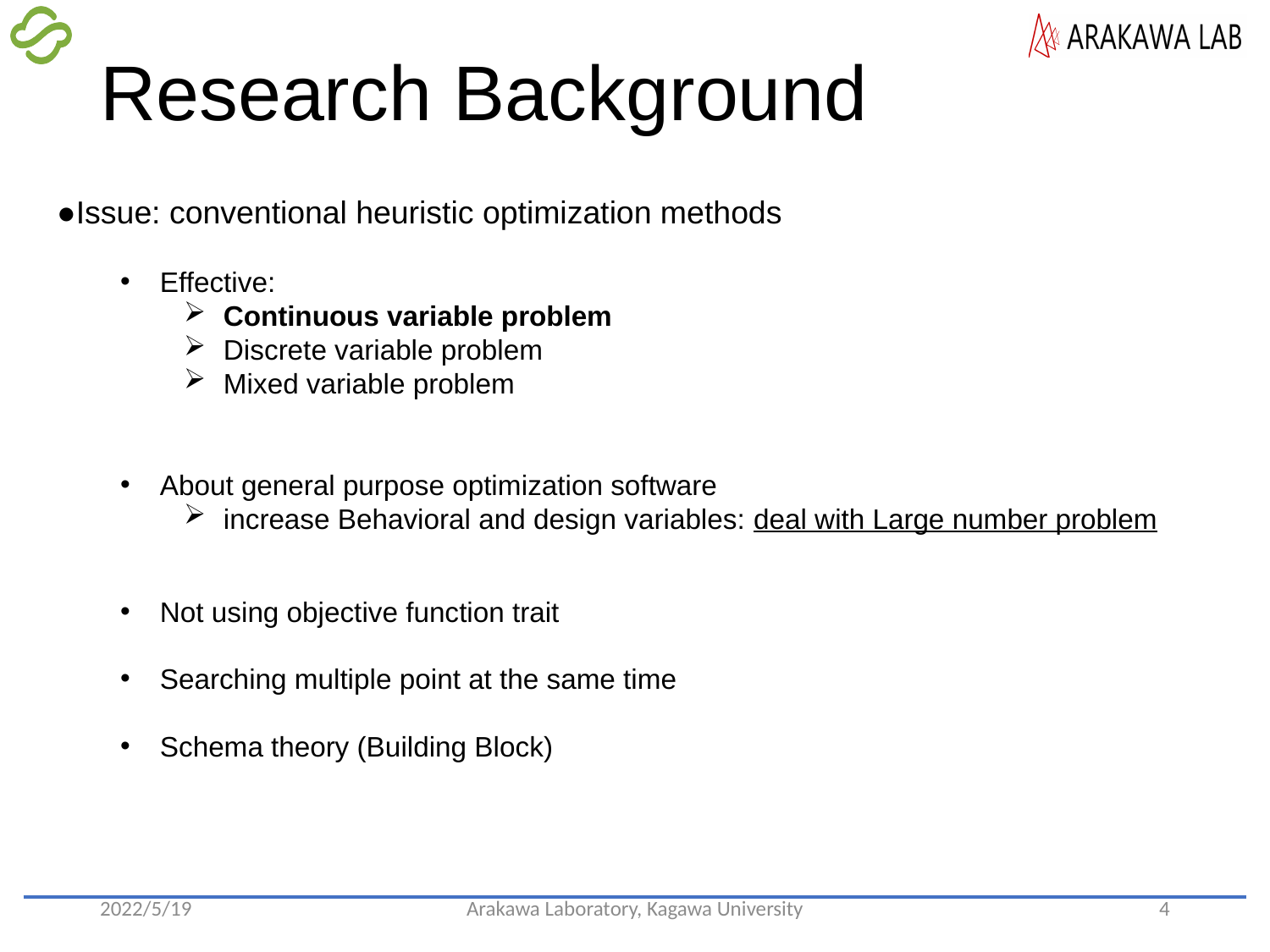

# Research Background
●Issue: conventional heuristic optimization methods

Effective:
Continuous variable problem
Discrete variable problem
Mixed variable problem

About general purpose optimization software
increase Behavioral and design variables: deal with Large number problem

Not using objective function trait

Searching multiple point at the same time

Schema theory (Building Block)

2022/5/19
Arakawa Laboratory, Kagawa University
4